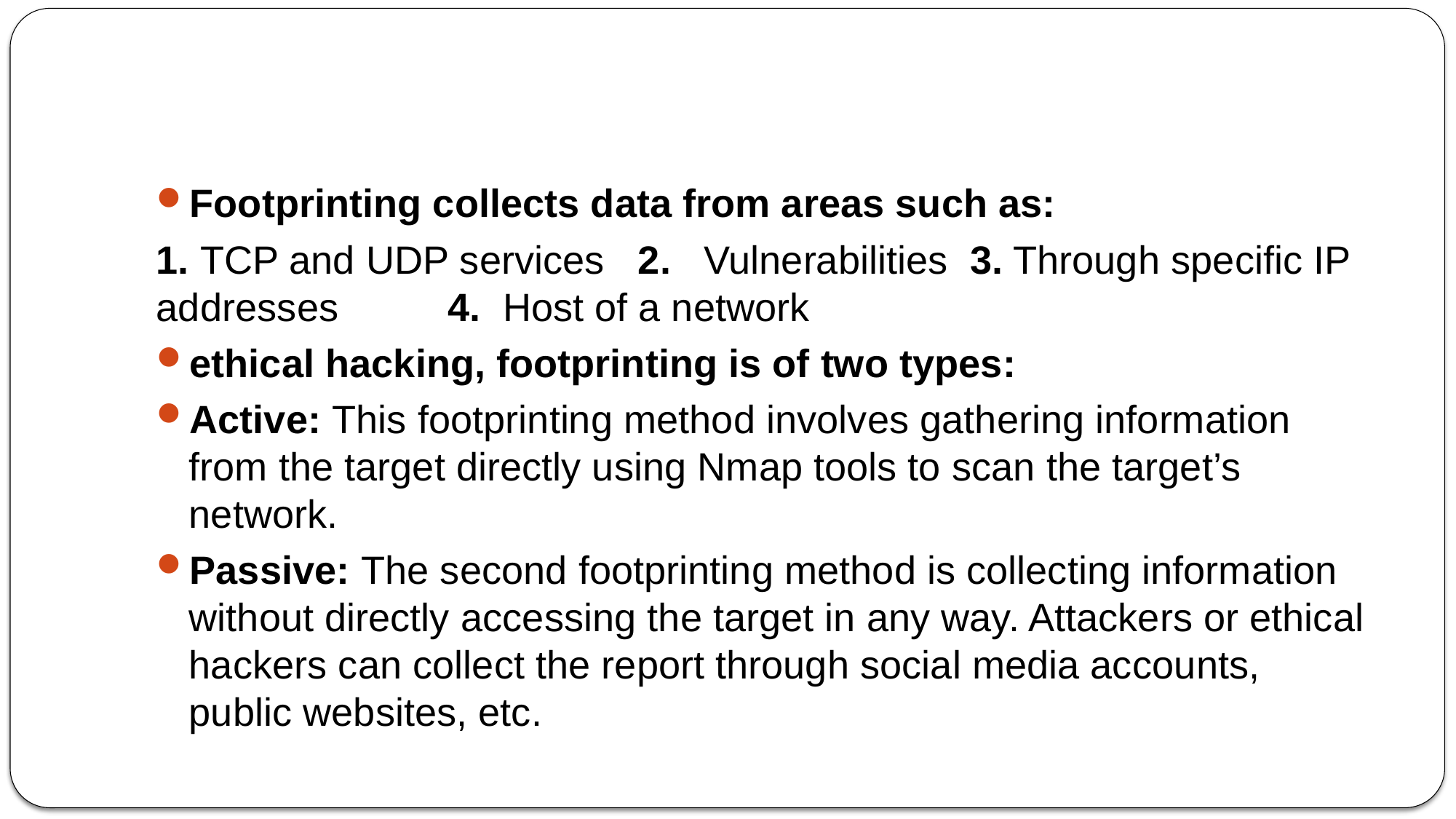

#
Footprinting collects data from areas such as:
1. TCP and UDP services   2.   Vulnerabilities  3. Through specific IP addresses          4.  Host of a network
ethical hacking, footprinting is of two types:
Active: This footprinting method involves gathering information from the target directly using Nmap tools to scan the target’s network.
Passive: The second footprinting method is collecting information without directly accessing the target in any way. Attackers or ethical hackers can collect the report through social media accounts, public websites, etc.